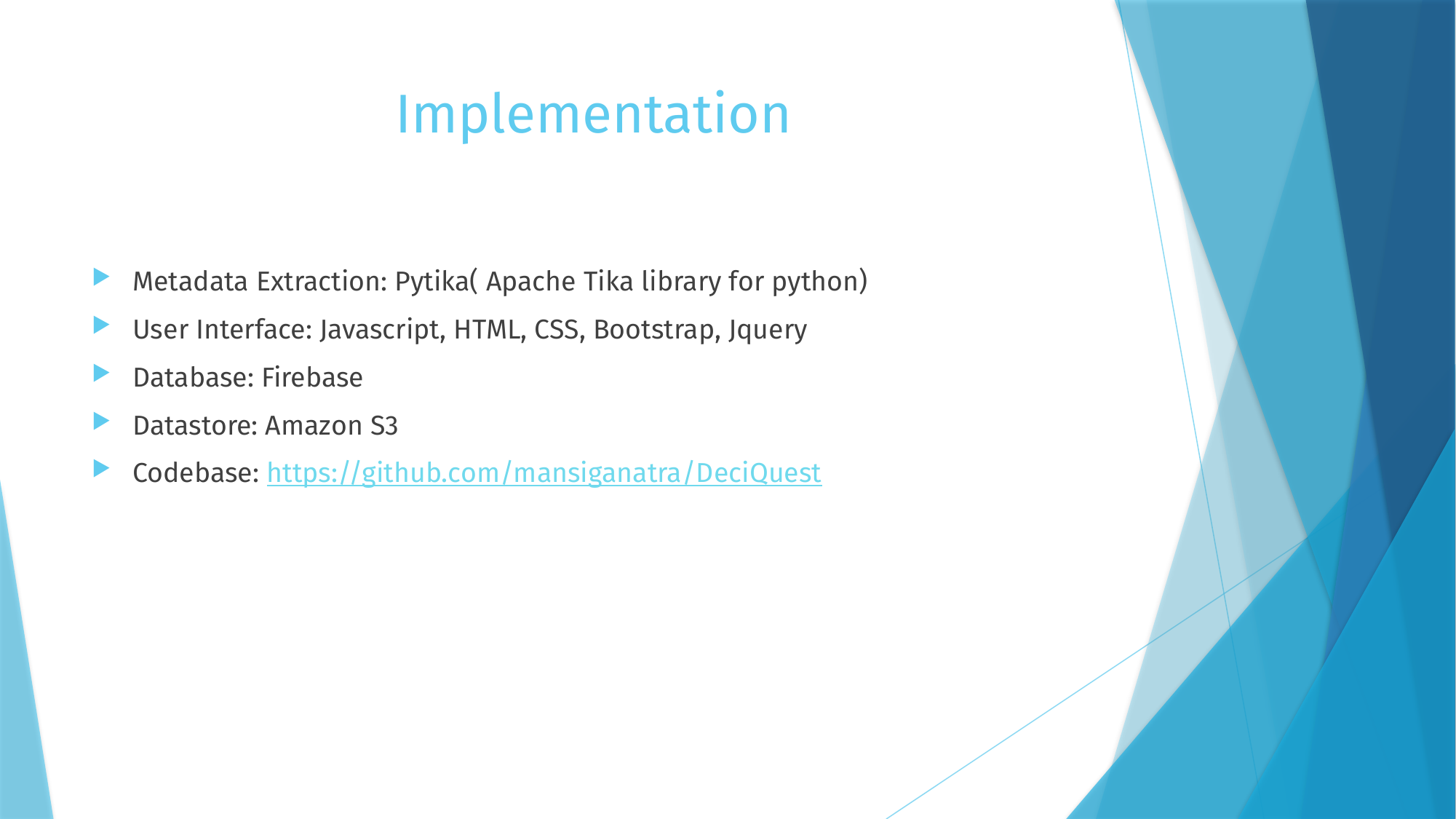

# Implementation
Metadata Extraction: Pytika( Apache Tika library for python)
User Interface: Javascript, HTML, CSS, Bootstrap, Jquery
Database: Firebase
Datastore: Amazon S3
Codebase: https://github.com/mansiganatra/DeciQuest